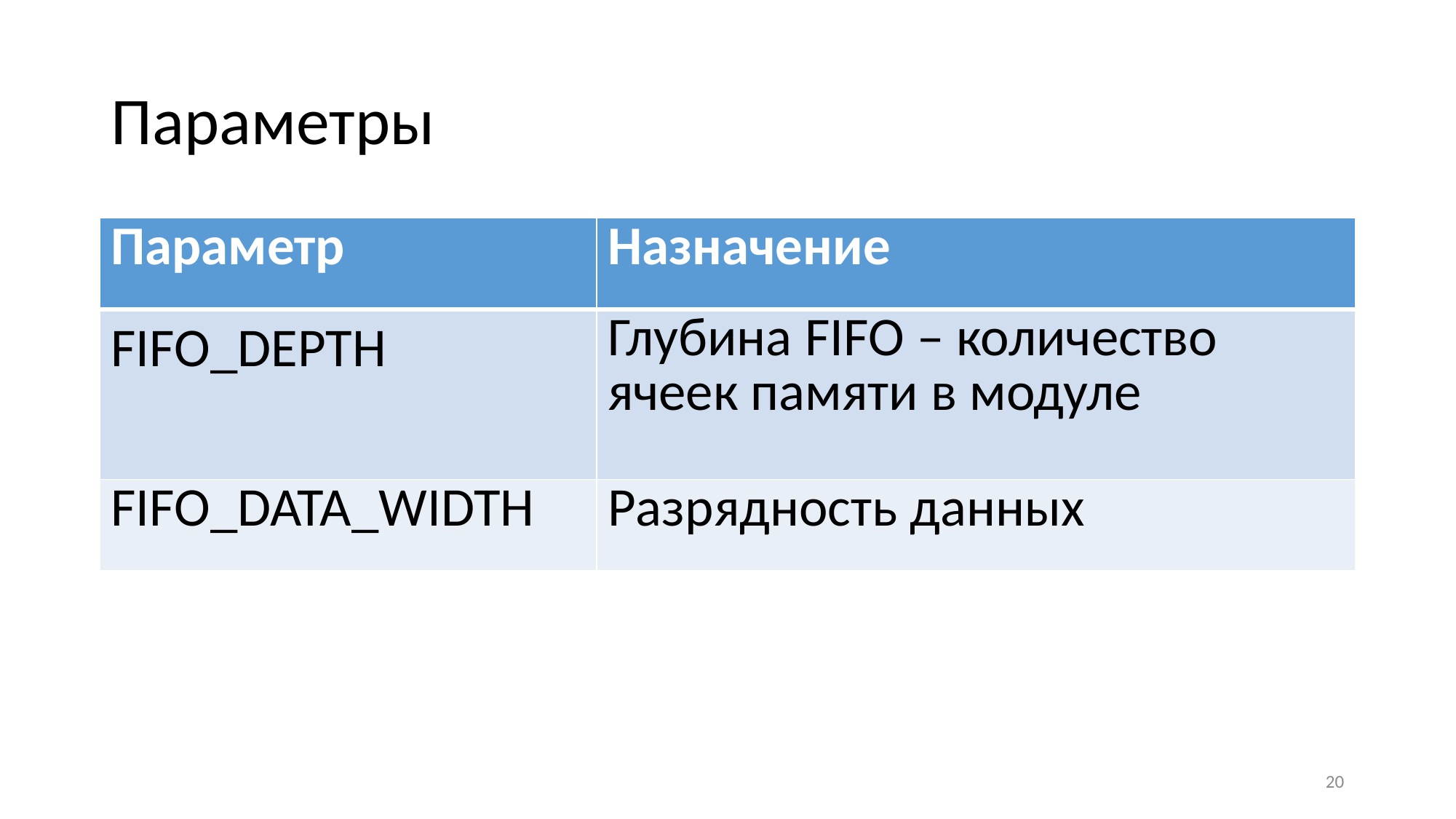

# Параметры
| Параметр | Назначение |
| --- | --- |
| FIFO\_DEPTH | Глубина FIFO – количество ячеек памяти в модуле |
| FIFO\_DATA\_WIDTH | Разрядность данных |
20